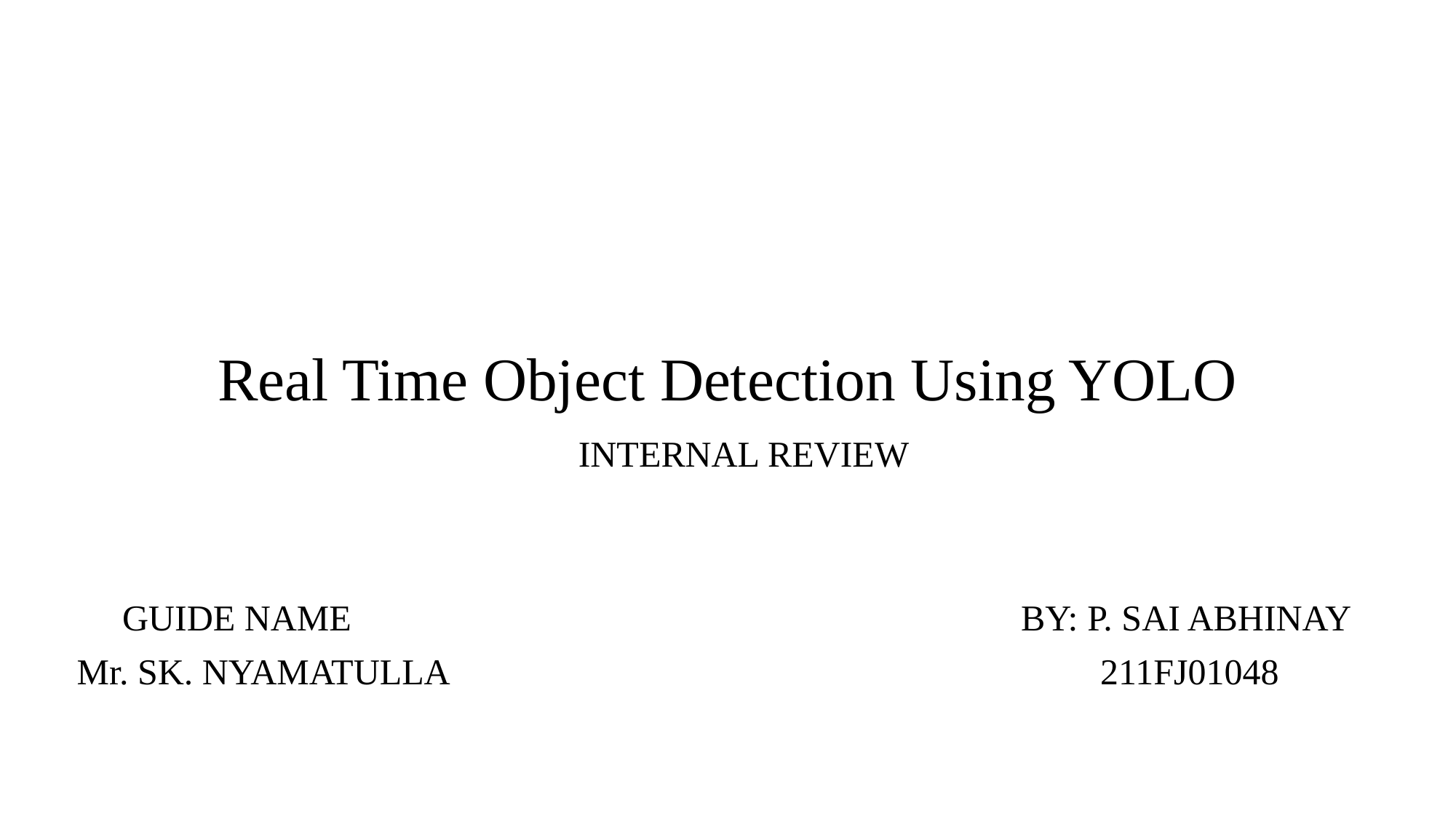

# Real Time Object Detection Using YOLO
INTERNAL REVIEW

     GUIDE NAME 	     				                      BY: P. SAI ABHINAY
Mr. SK. NYAMATULLA						     211FJ01048